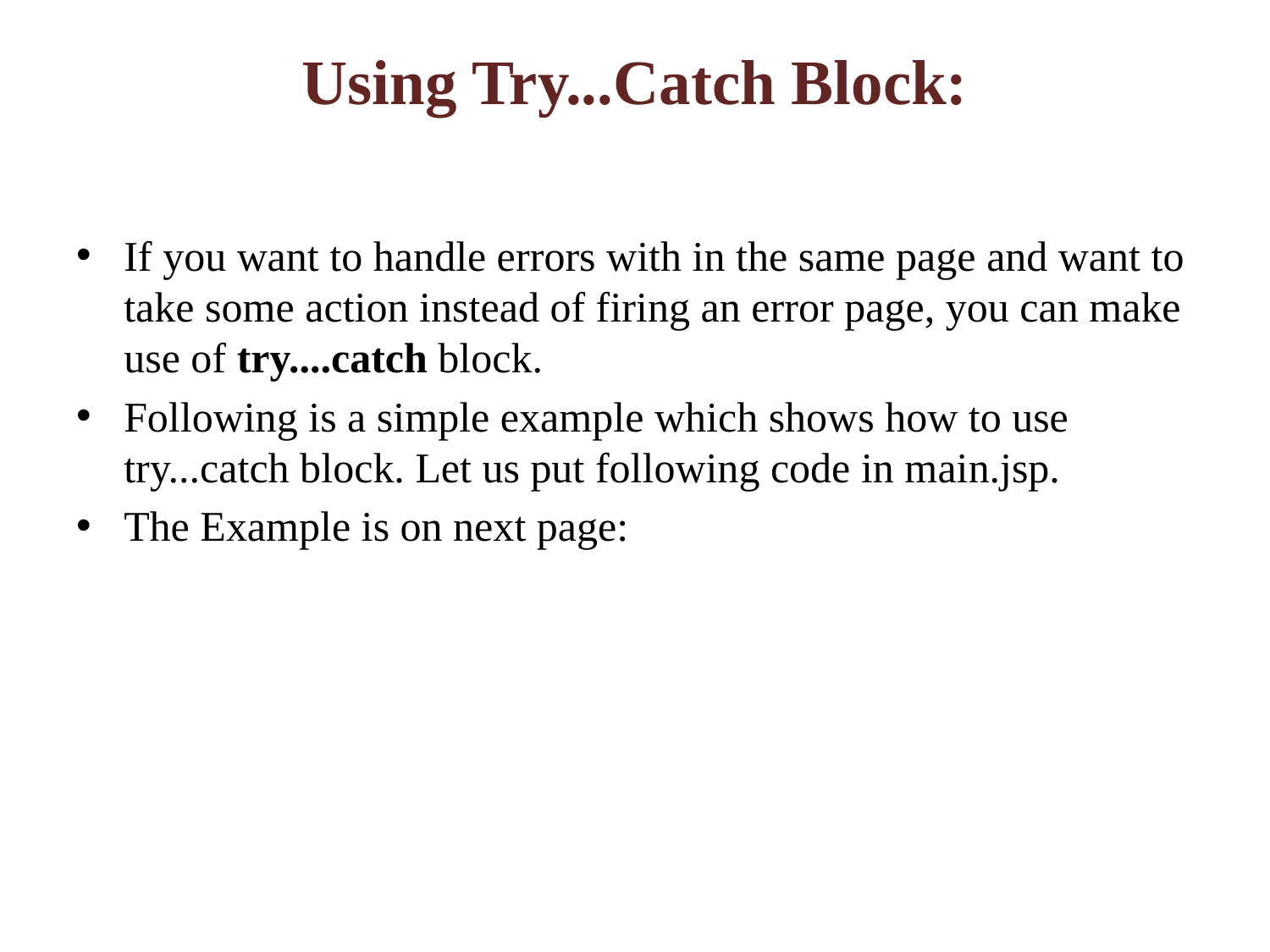

# Using Try...Catch Block:
If you want to handle errors with in the same page and want to take some action instead of firing an error page, you can make use of try....catch block.
Following is a simple example which shows how to use try...catch block. Let us put following code in main.jsp.
The Example is on next page: